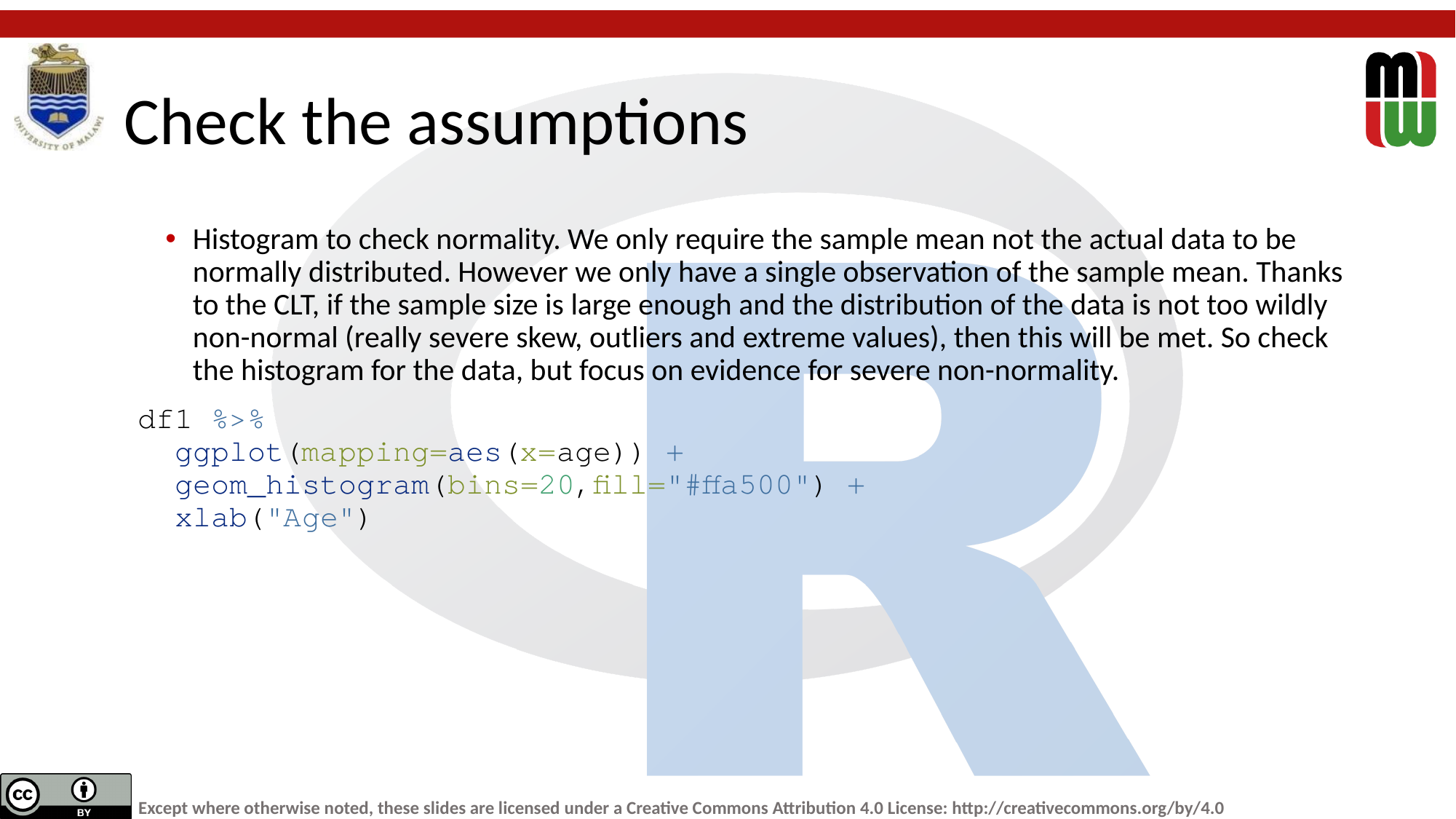

# Check the assumptions
Histogram to check normality. We only require the sample mean not the actual data to be normally distributed. However we only have a single observation of the sample mean. Thanks to the CLT, if the sample size is large enough and the distribution of the data is not too wildly non-normal (really severe skew, outliers and extreme values), then this will be met. So check the histogram for the data, but focus on evidence for severe non-normality.
df1 %>%
  ggplot(mapping=aes(x=age)) +
  geom_histogram(bins=20,fill="#ffa500") +
  xlab("Age")